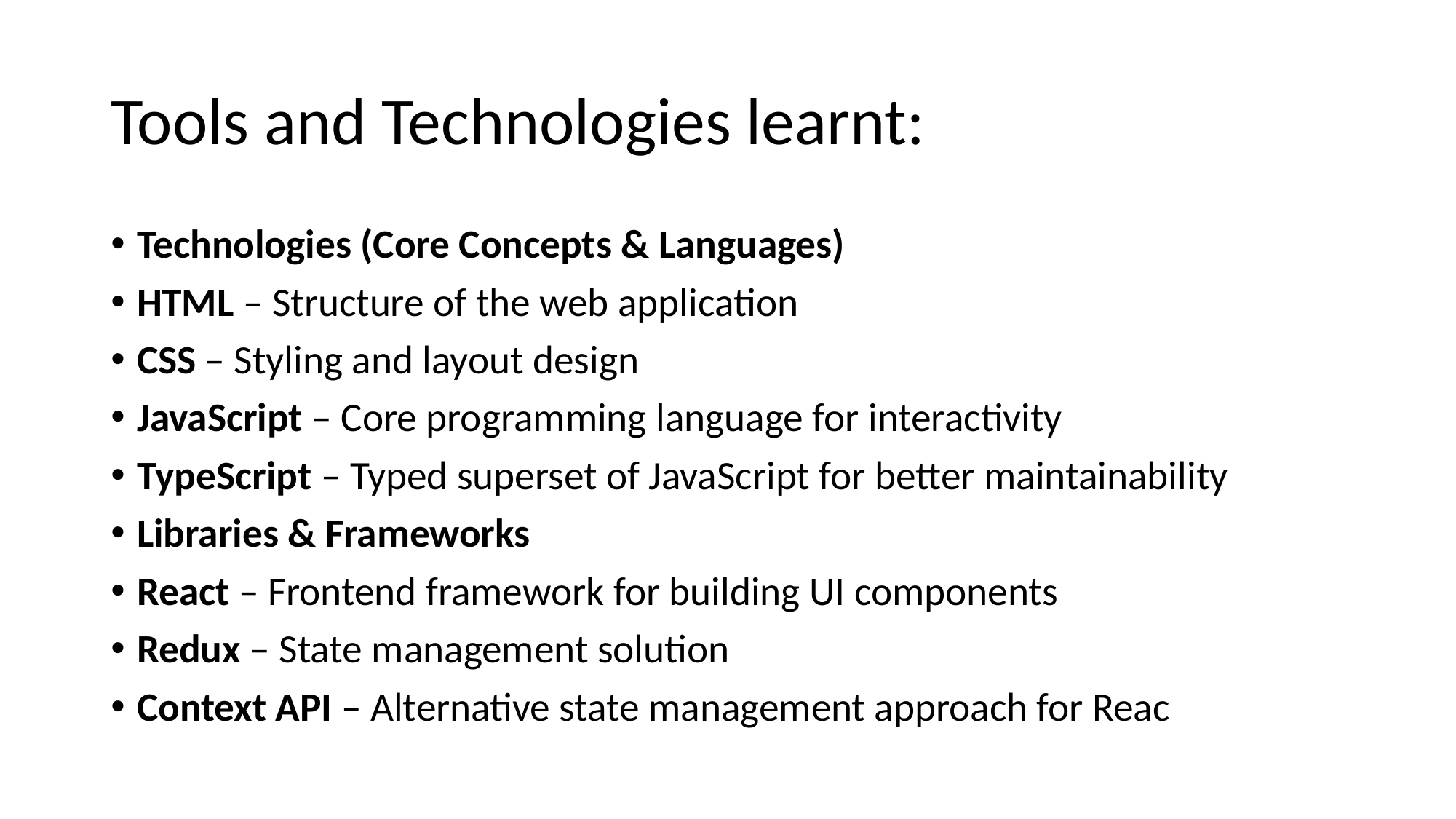

# Tools and Technologies learnt:
Technologies (Core Concepts & Languages)
HTML – Structure of the web application
CSS – Styling and layout design
JavaScript – Core programming language for interactivity
TypeScript – Typed superset of JavaScript for better maintainability
Libraries & Frameworks
React – Frontend framework for building UI components
Redux – State management solution
Context API – Alternative state management approach for Reac